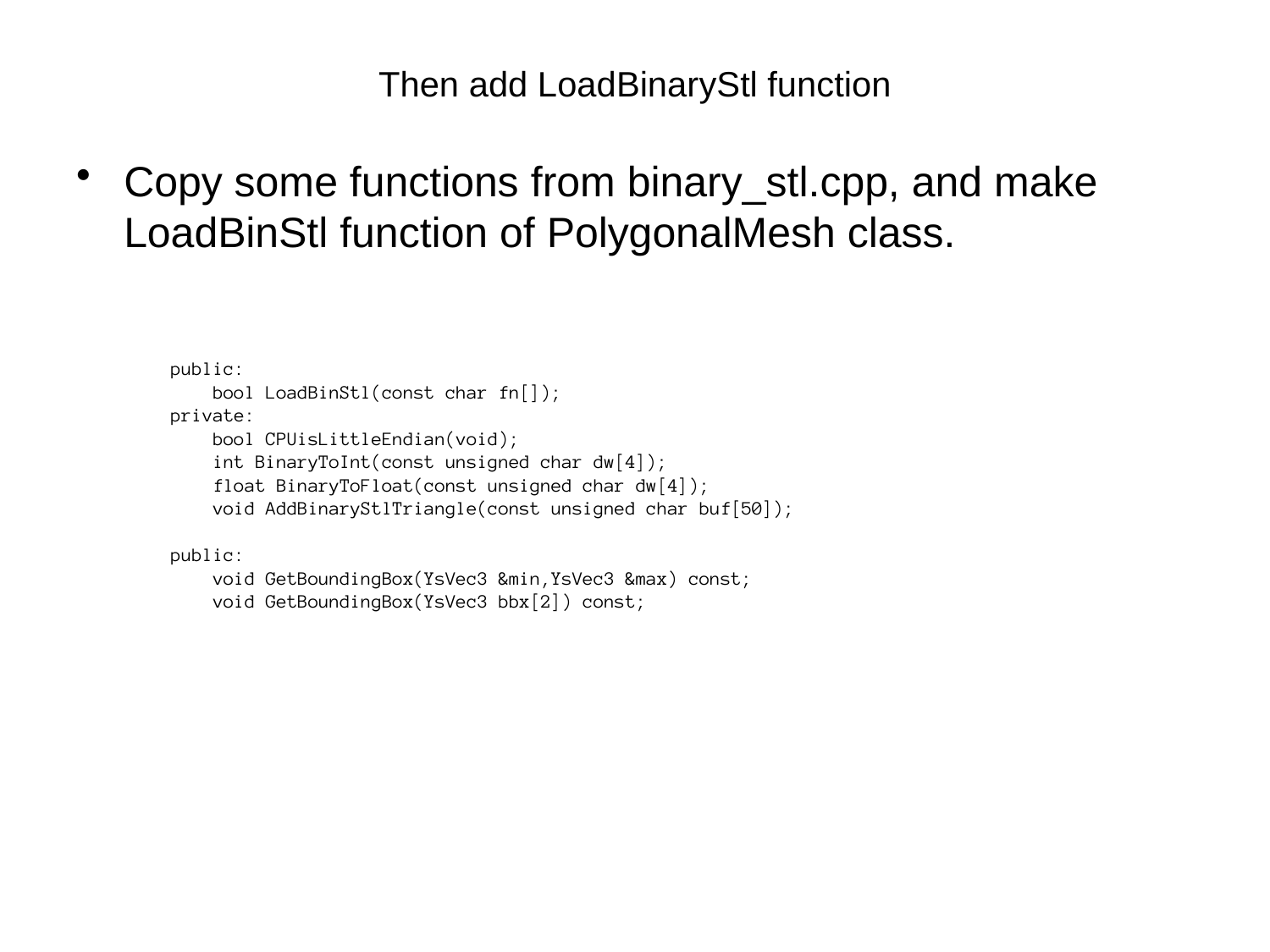

# Then add LoadBinaryStl function
Copy some functions from binary_stl.cpp, and make LoadBinStl function of PolygonalMesh class.
public:
    bool LoadBinStl(const char fn[]);
private:
    bool CPUisLittleEndian(void);
    int BinaryToInt(const unsigned char dw[4]);
    float BinaryToFloat(const unsigned char dw[4]);
    void AddBinaryStlTriangle(const unsigned char buf[50]);

public:
    void GetBoundingBox(YsVec3 &min,YsVec3 &max) const;
    void GetBoundingBox(YsVec3 bbx[2]) const;